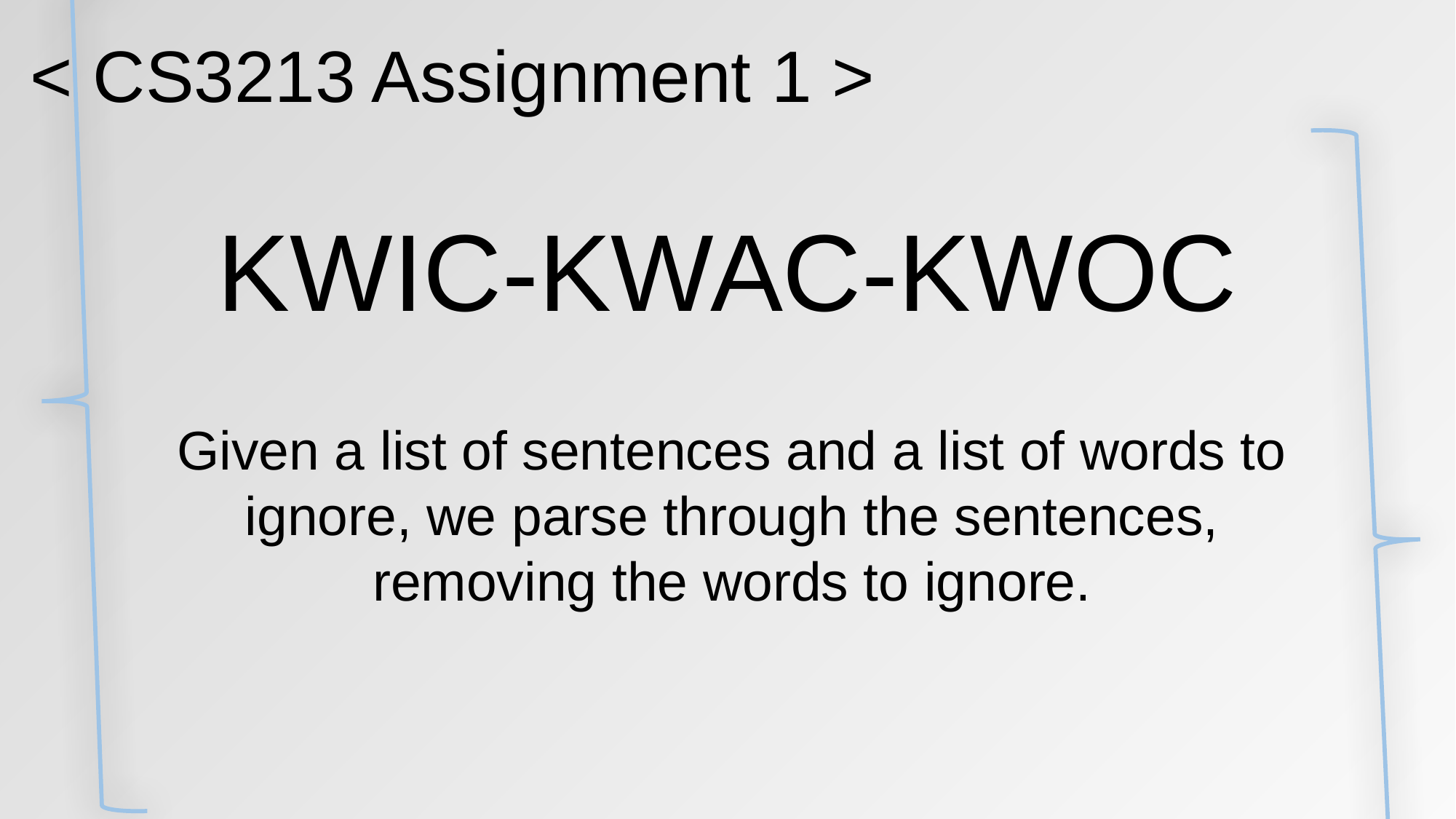

< CS3213 Assignment 1 >

KWIC-KWAC-KWOC
Given a list of sentences and a list of words to ignore, we parse through the sentences, removing the words to ignore.